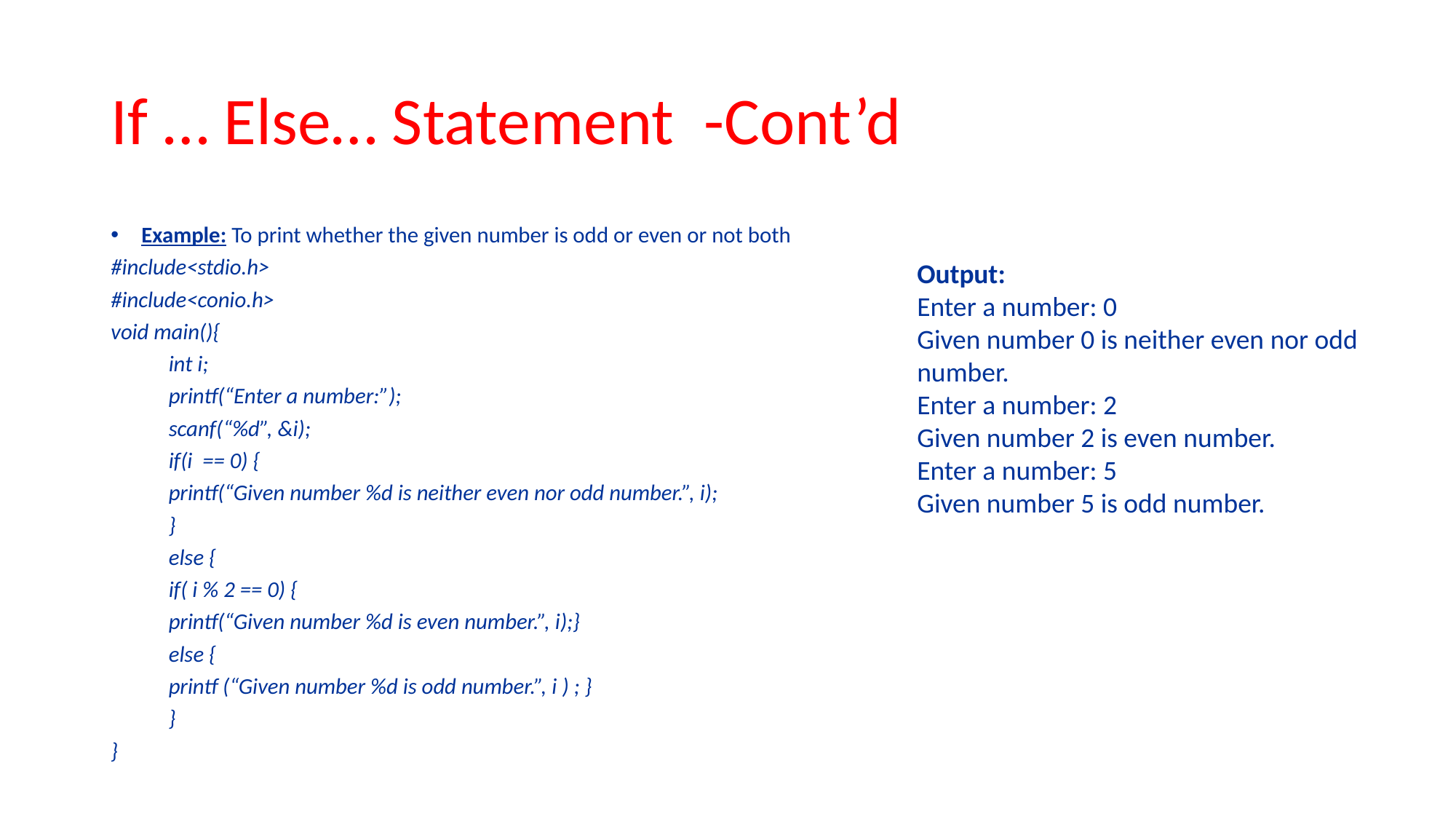

# If … Else… Statement  -Cont’d
Example: To print whether the given number is odd or even or not both
#include<stdio.h>
#include<conio.h>
void main(){
	int i;
	printf(“Enter a number:”);
	scanf(“%d”, &i);
	if(i  == 0) {
		printf(“Given number %d is neither even nor odd number.”, i);
	}
	else {
		if( i % 2 == 0) {
			printf(“Given number %d is even number.”, i);}
		else {
			printf (“Given number %d is odd number.”, i ) ; }
	}
}

Output:
Enter a number: 0
Given number 0 is neither even nor odd number.
Enter a number: 2
Given number 2 is even number.
Enter a number: 5
Given number 5 is odd number.